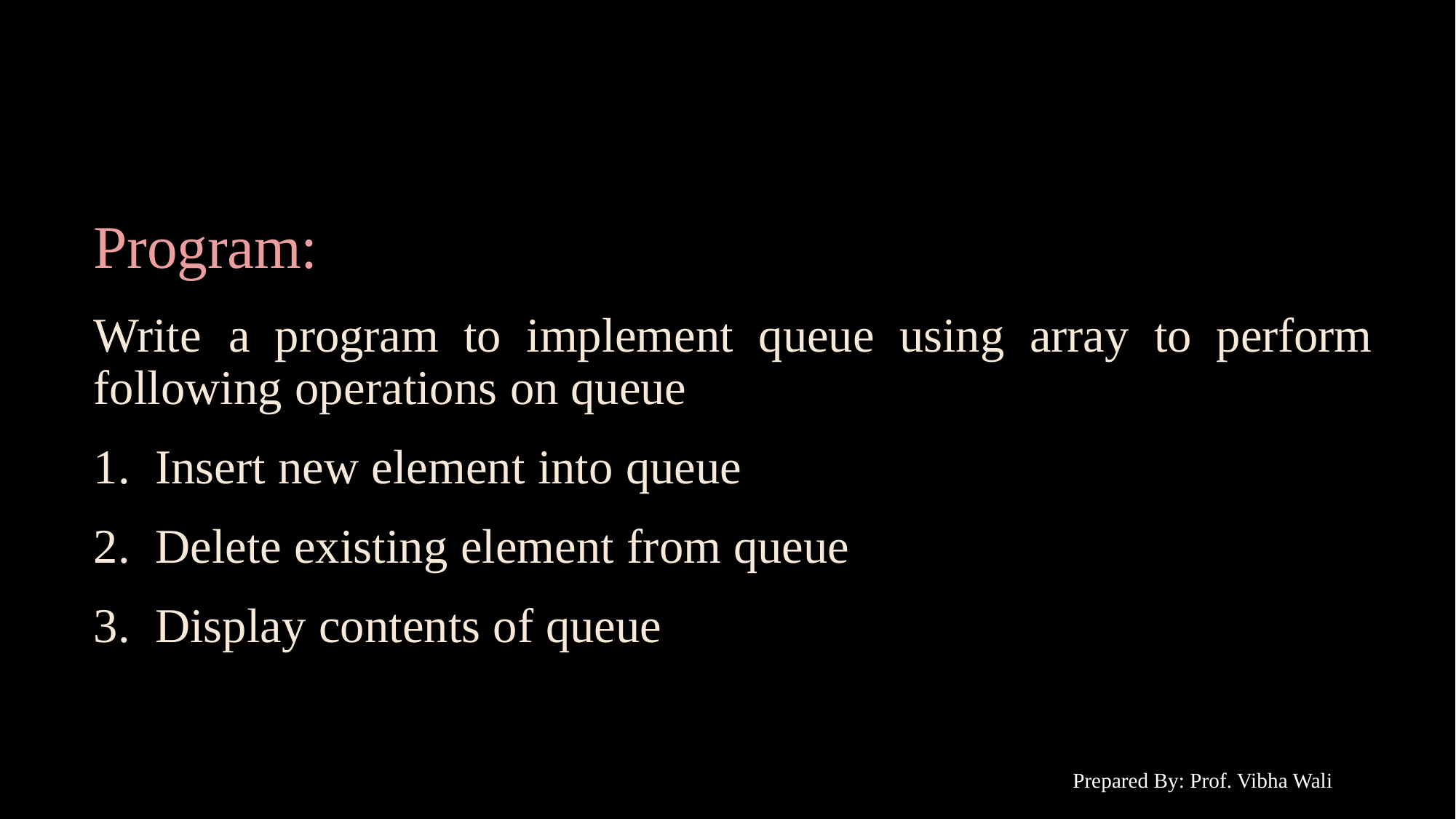

# Program:
Write	a	program	to	implement	queue	using	array	to	perform following operations on queue
Insert new element into queue
Delete existing element from queue
Display contents of queue
Prepared By: Prof. Vibha Wali